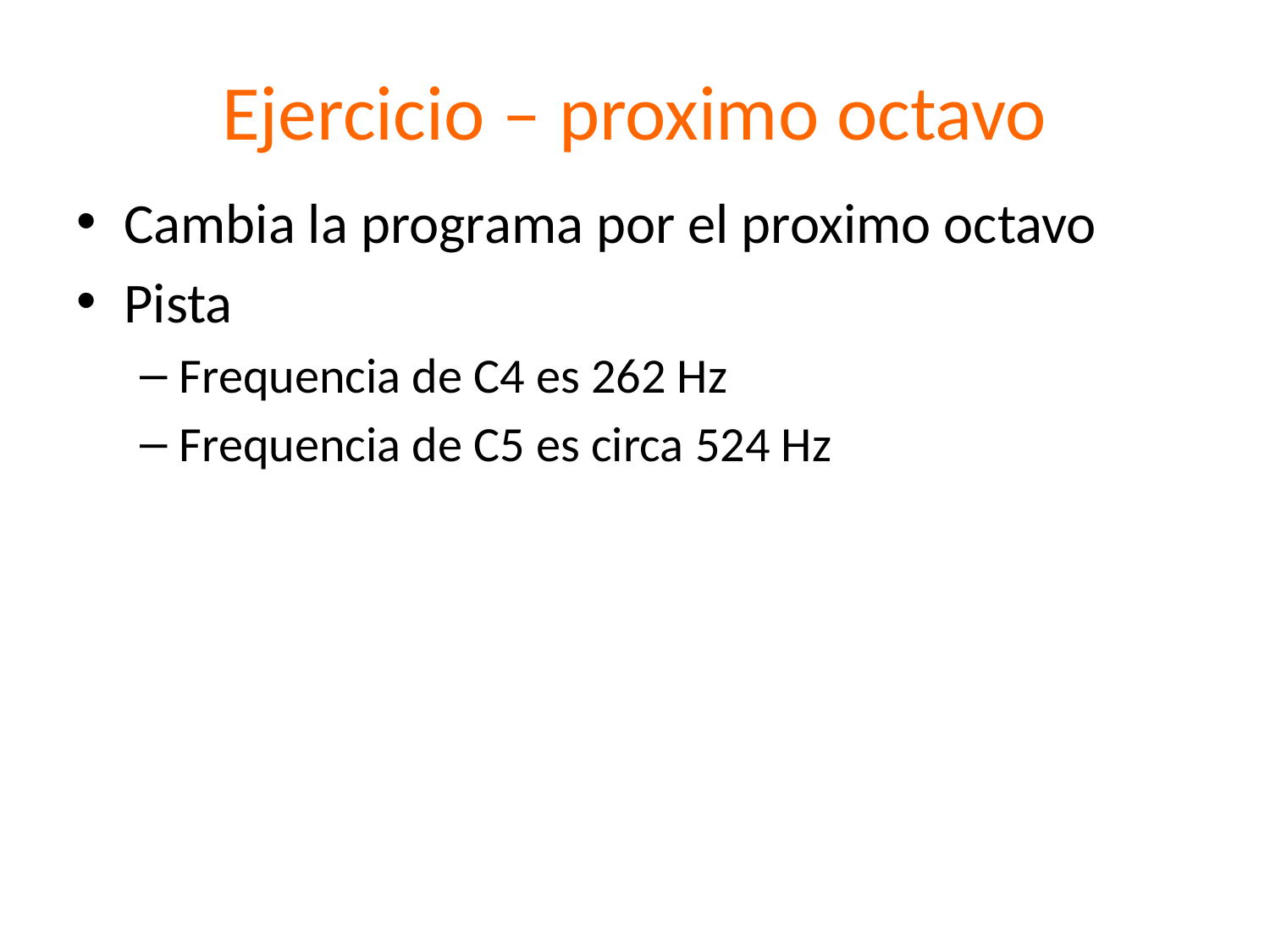

# Ejercicio – proximo octavo
Cambia la programa por el proximo octavo
Pista
Frequencia de C4 es 262 Hz
Frequencia de C5 es circa 524 Hz